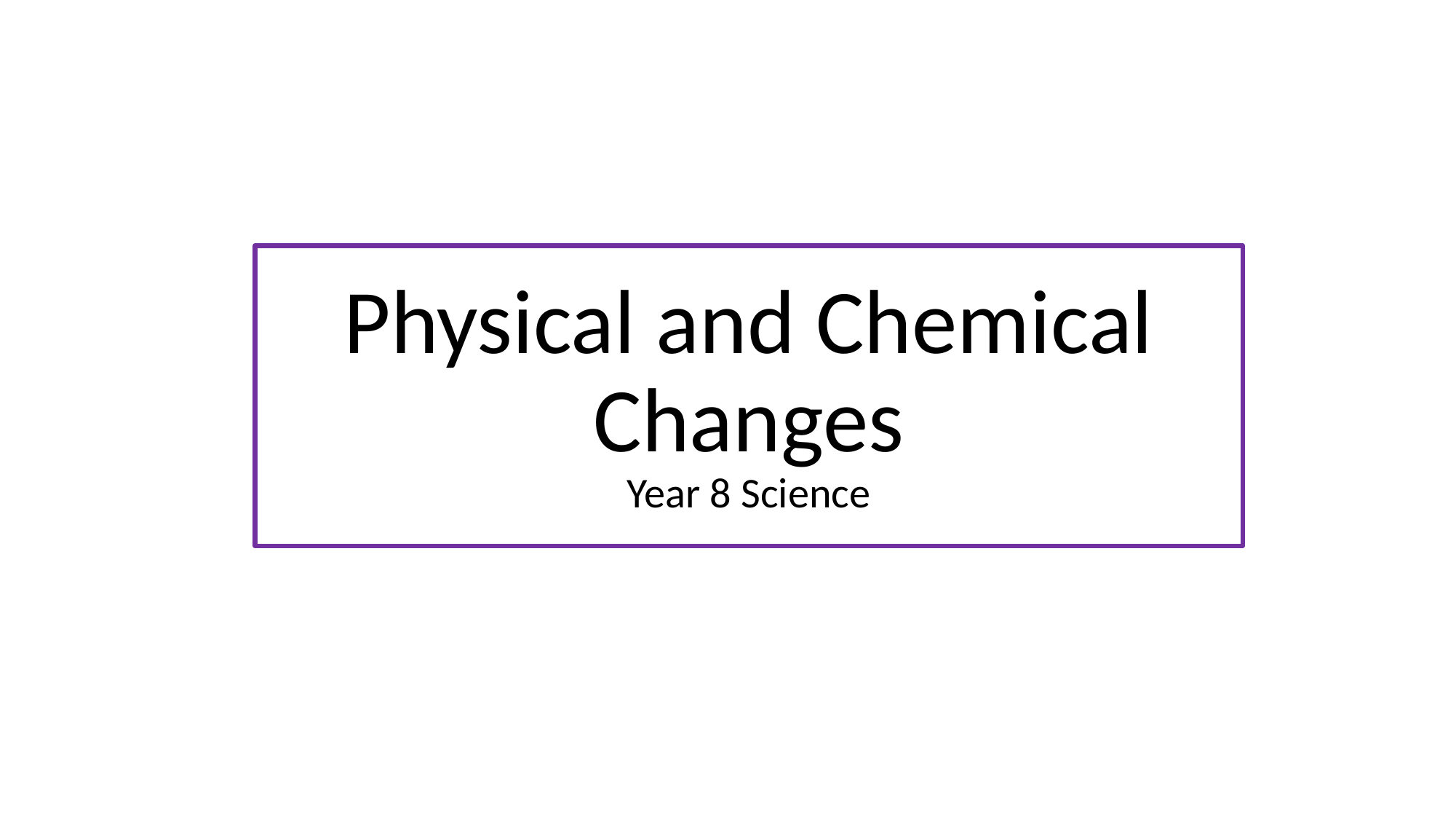

# Physical and Chemical Changes Year 8 Science